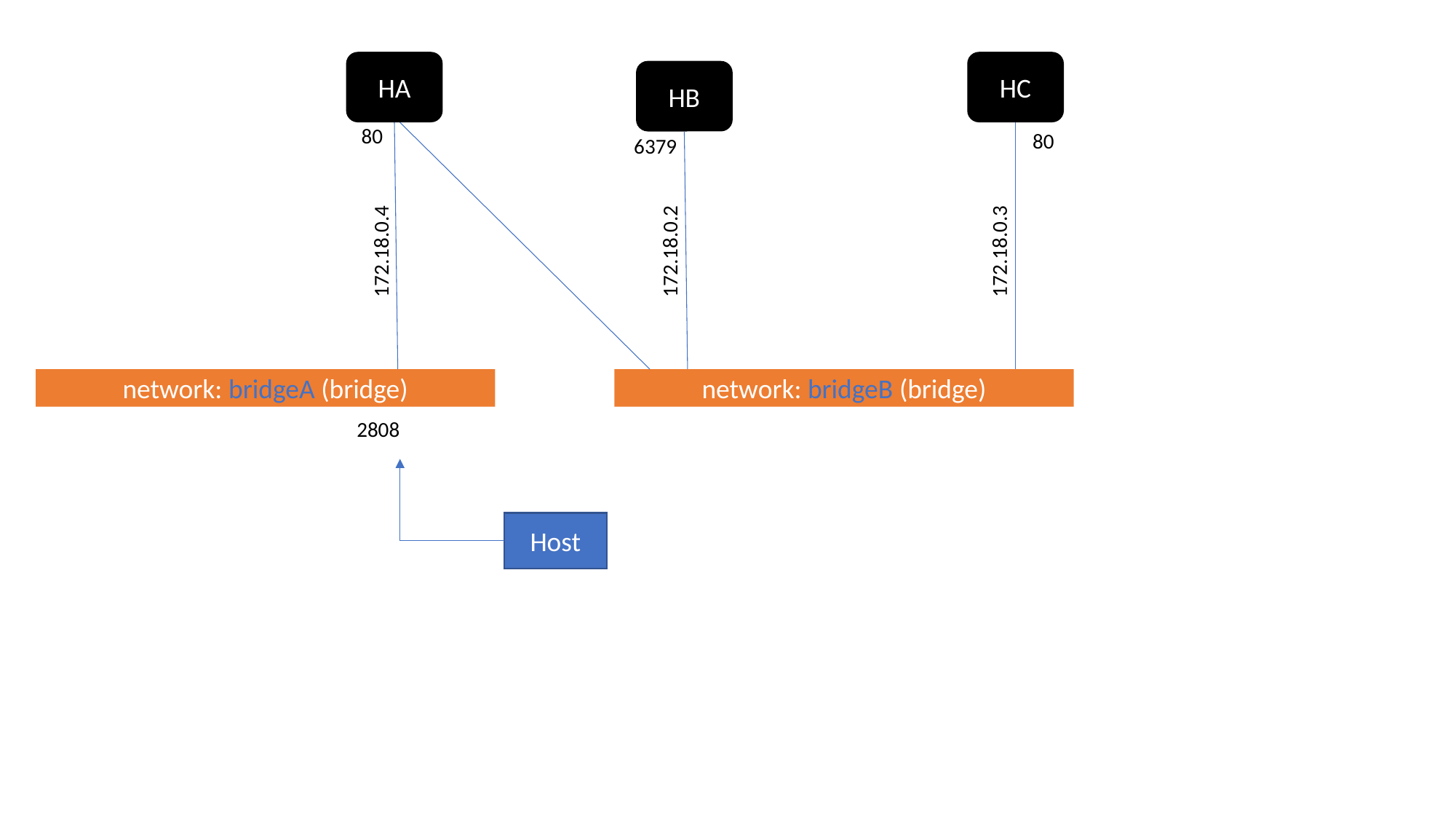

HC
HA
HB
80
80
6379
172.18.0.3
172.18.0.4
172.18.0.2
network: bridgeA (bridge)
network: bridgeB (bridge)
2808
Host